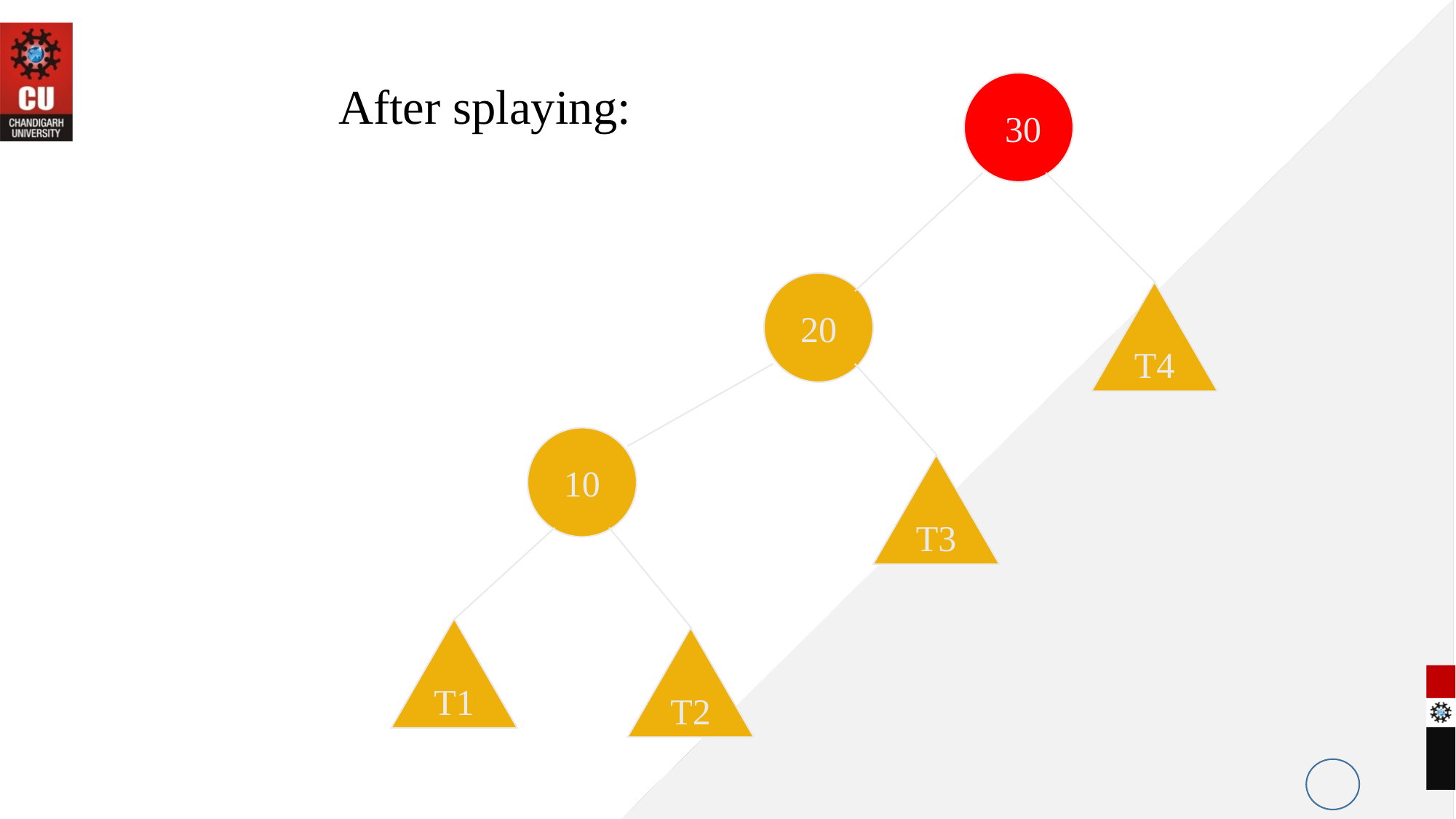

After splaying:
 30

20
T4

10
T3

T1
T2